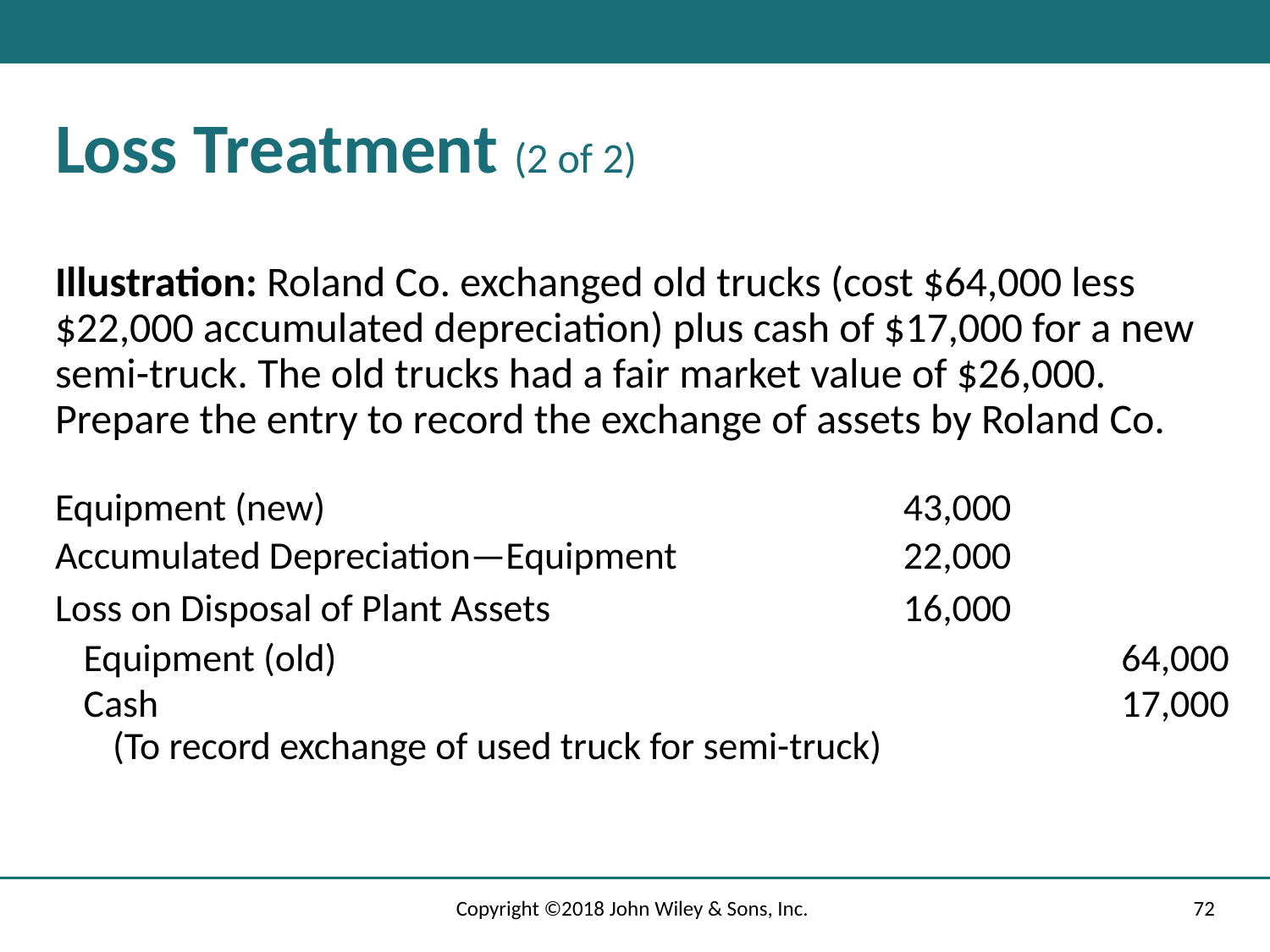

# Loss Treatment (2 of 2)
Illustration: Roland Co. exchanged old trucks (cost $64,000 less $22,000 accumulated depreciation) plus cash of $17,000 for a new semi-truck. The old trucks had a fair market value of $26,000. Prepare the entry to record the exchange of assets by Roland Co.
Equipment (new)
43,000
Accumulated Depreciation—Equipment
22,000
Loss on Disposal of Plant Assets
16,000
Equipment (old)
64,000
Cash
17,000
(To record exchange of used truck for semi-truck)
Copyright ©2018 John Wiley & Sons, Inc.
72